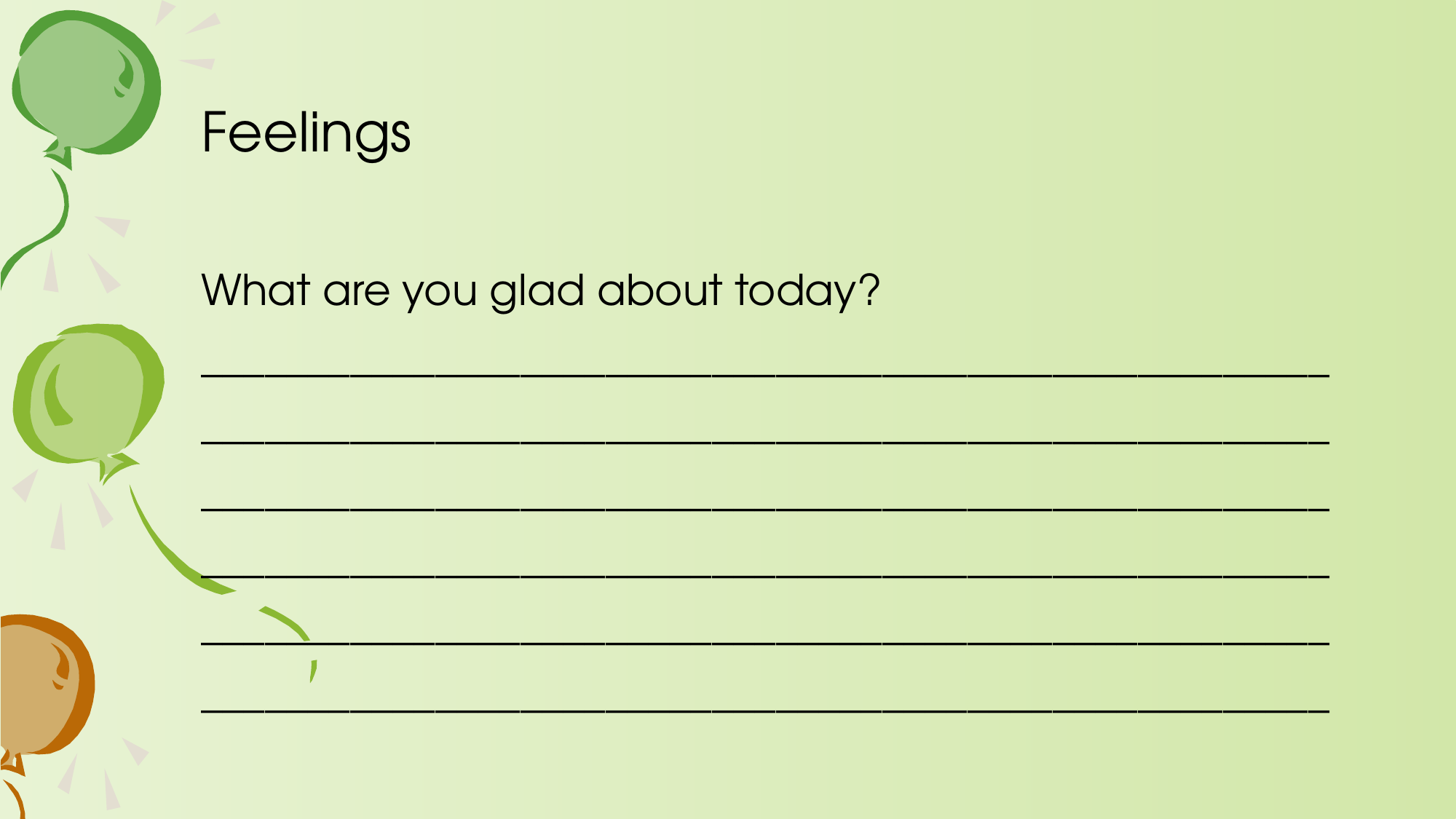

# Feelings

What are you glad about today?
_____________________________________________________
_____________________________________________________
_____________________________________________________
_____________________________________________________
_____________________________________________________
_____________________________________________________